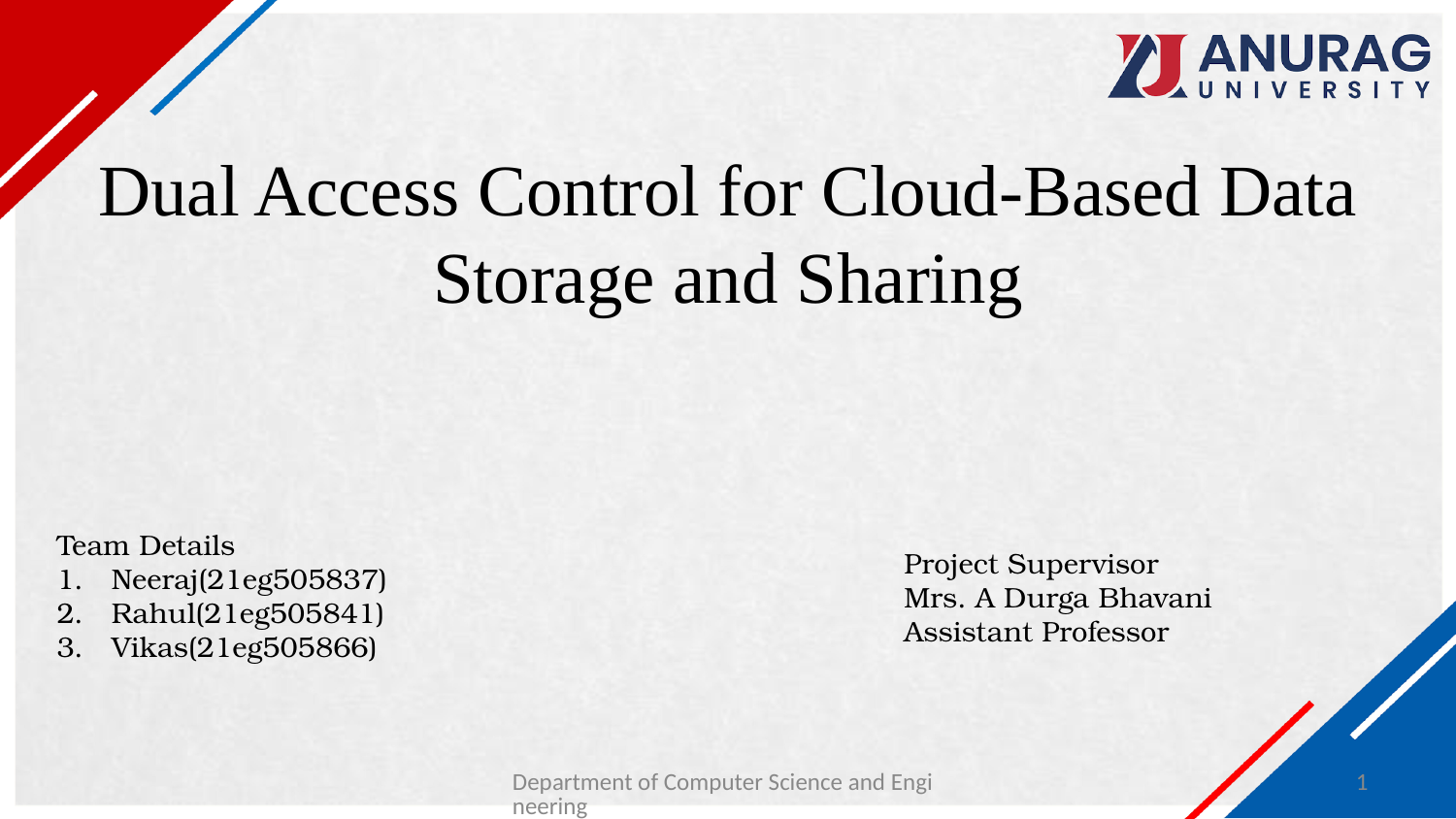

# Dual Access Control for Cloud-Based Data Storage and Sharing

Team Details
Neeraj(21eg505837)
Rahul(21eg505841)
Vikas(21eg505866)
Project Supervisor
Mrs. A Durga Bhavani
Assistant Professor

Department of Computer Science and Engineering
1